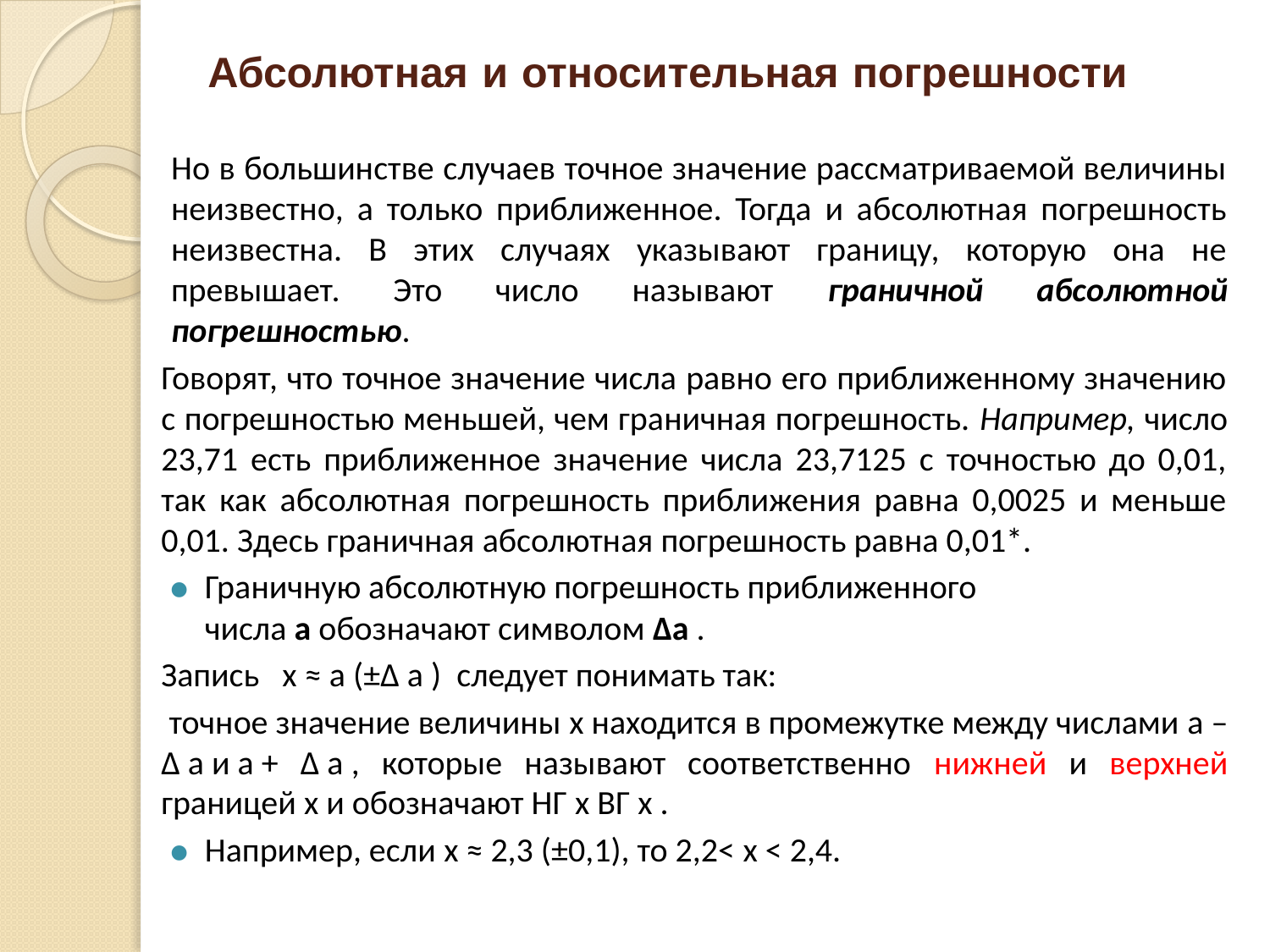

# Абсолютная и относительная погрешности
Но в большинстве случаев точное значение рассматриваемой величины неизвестно, а только приближенное. Тогда и абсолютная погрешность неизвестна. В этих случаях указывают границу, которую она не превышает. Это число называют граничной абсолютной погрешностью.
Говорят, что точное значение числа равно его приближенному значению с погрешностью меньшей, чем граничная погрешность. Например, число 23,71 есть приближенное значение числа 23,7125 с точностью до 0,01, так как абсолютная погрешность приближения равна 0,0025 и меньше 0,01. Здесь граничная абсолютная погрешность равна 0,01*.
Граничную абсолютную погрешность приближенного числа а обозначают символом Δa .
Запись   x ≈ a (±Δ a )  следует понимать так:
 точное значение величины x находится в промежутке между числами а – Δ a и а + Δ а , которые называют соответственно нижней и верхней границей х и обозначают НГ x ВГ х .
Например, если x ≈ 2,3 (±0,1), то 2,2< x < 2,4.